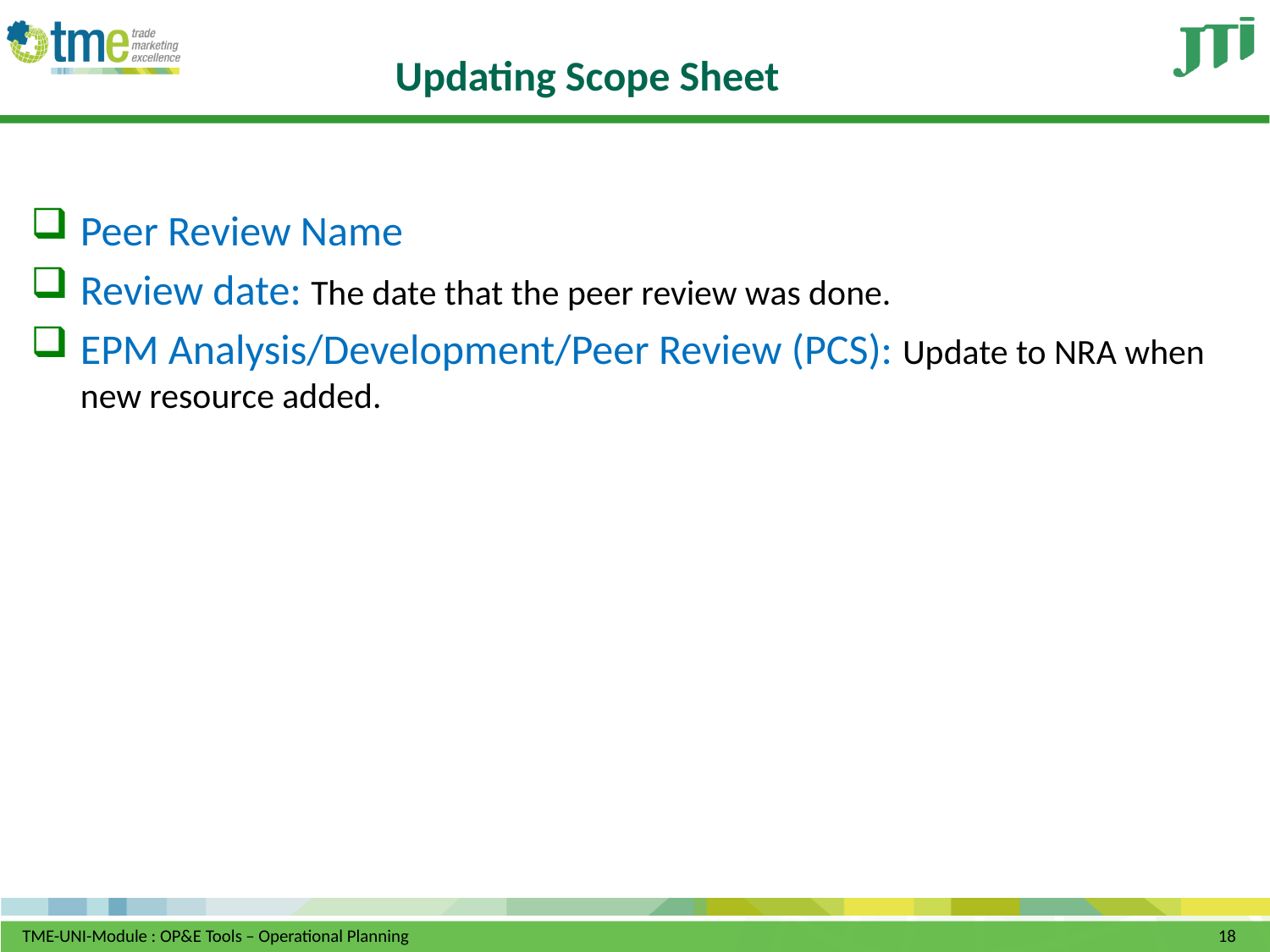

# Updating Scope Sheet

Peer Review Name
Review date: The date that the peer review was done.
EPM Analysis/Development/Peer Review (PCS): Update to NRA when new resource added.